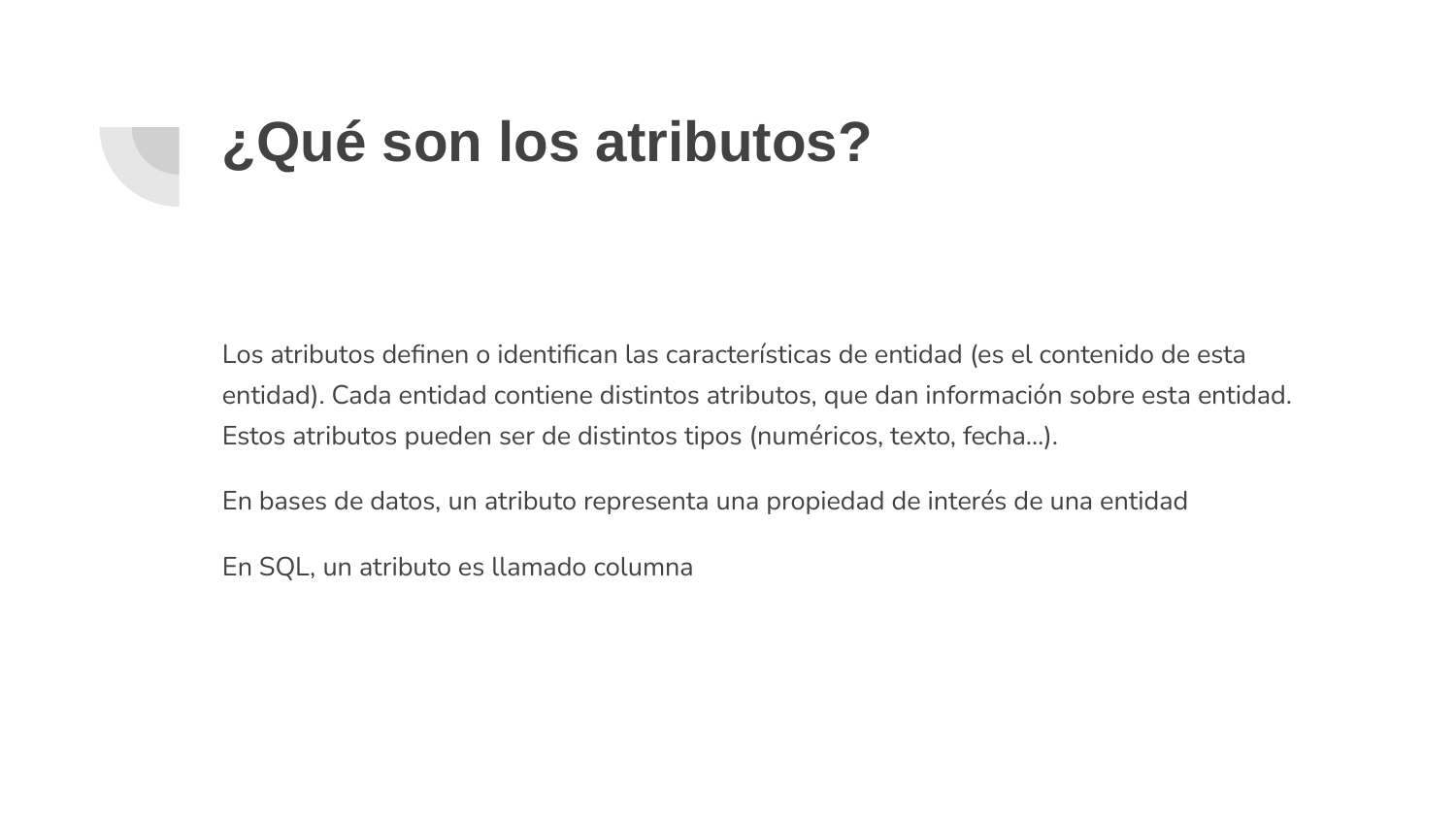

# ¿Qué son los atributos?
Los atributos definen o identifican las características de entidad (es el contenido de esta entidad). Cada entidad contiene distintos atributos, que dan información sobre esta entidad. Estos atributos pueden ser de distintos tipos (numéricos, texto, fecha…).
En bases de datos, un atributo representa una propiedad de interés de una entidad
En SQL, un atributo es llamado columna